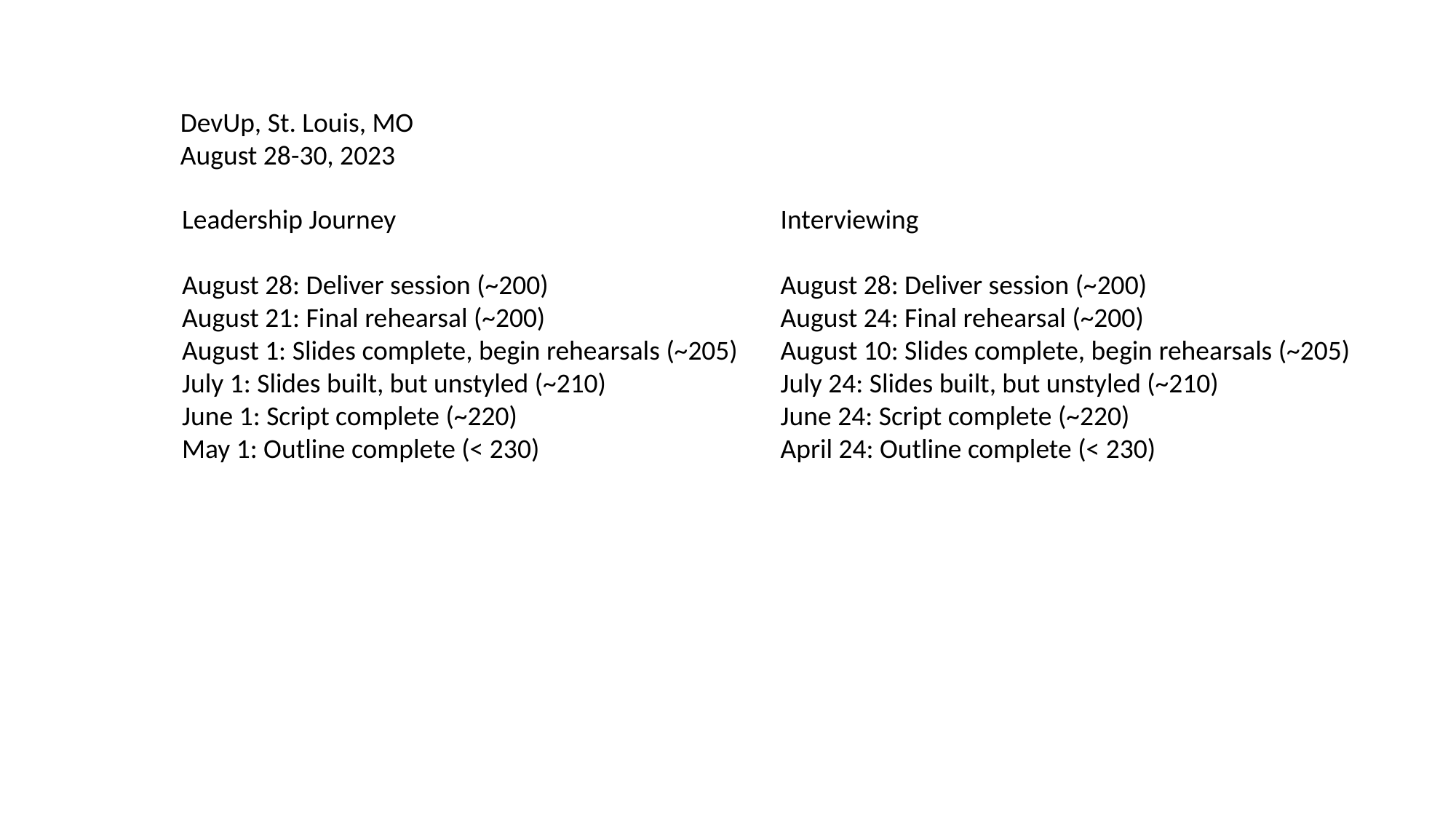

DevUp, St. Louis, MO
August 28-30, 2023
Leadership Journey
August 28: Deliver session (~200)
August 21: Final rehearsal (~200)
August 1: Slides complete, begin rehearsals (~205)
July 1: Slides built, but unstyled (~210)
June 1: Script complete (~220)
May 1: Outline complete (< 230)
Interviewing
August 28: Deliver session (~200)
August 24: Final rehearsal (~200)
August 10: Slides complete, begin rehearsals (~205)
July 24: Slides built, but unstyled (~210)
June 24: Script complete (~220)
April 24: Outline complete (< 230)